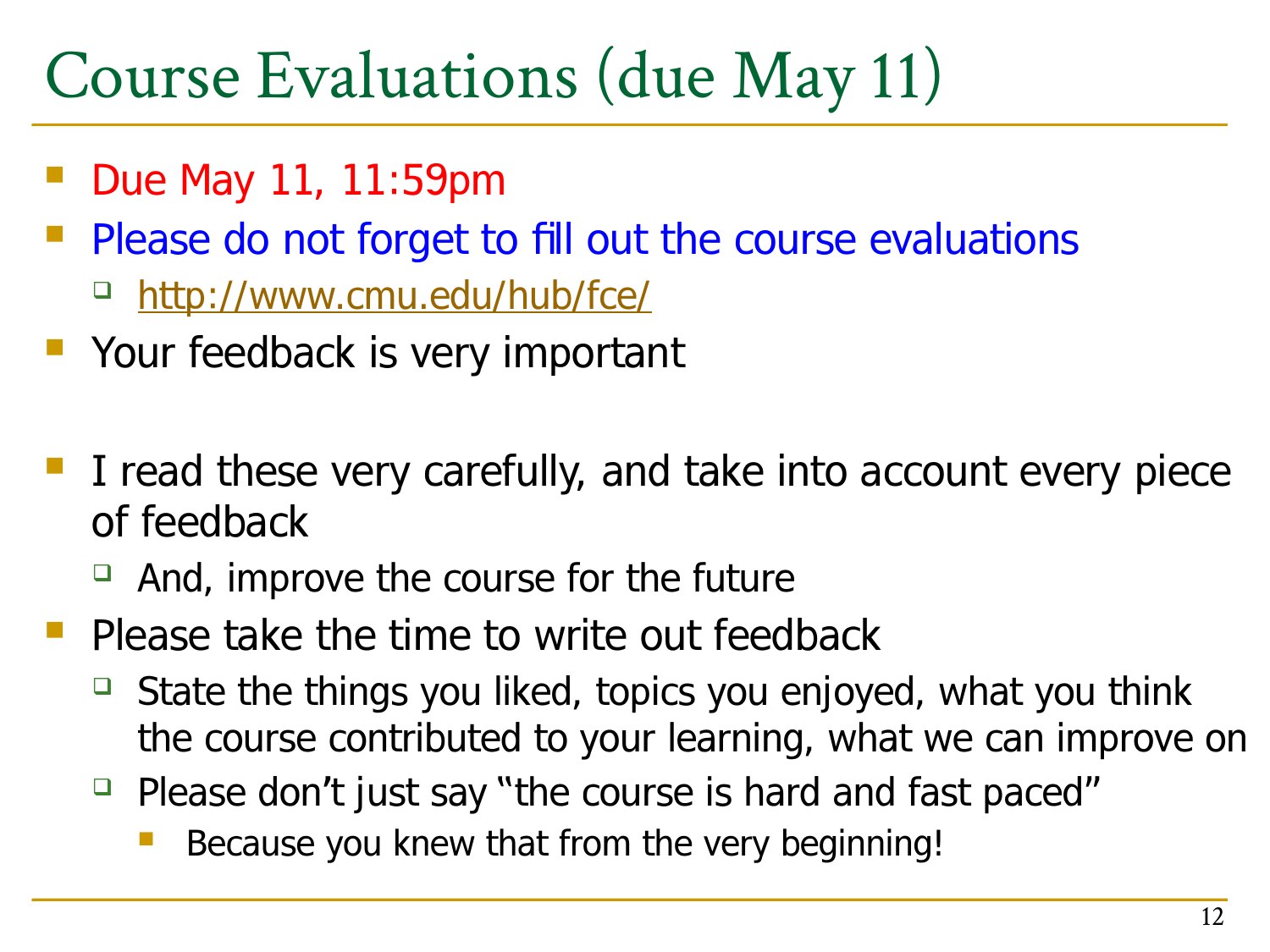

# Course Evaluations (due May 11)
Due May 11, 11:59pm
Please do not forget to fill out the course evaluations
http://www.cmu.edu/hub/fce/
Your feedback is very important

I read these very carefully, and take into account every piece of feedback
And, improve the course for the future
Please take the time to write out feedback
State the things you liked, topics you enjoyed, what you think the course contributed to your learning, what we can improve on
Please don’t just say “the course is hard and fast paced”
Because you knew that from the very beginning!

12